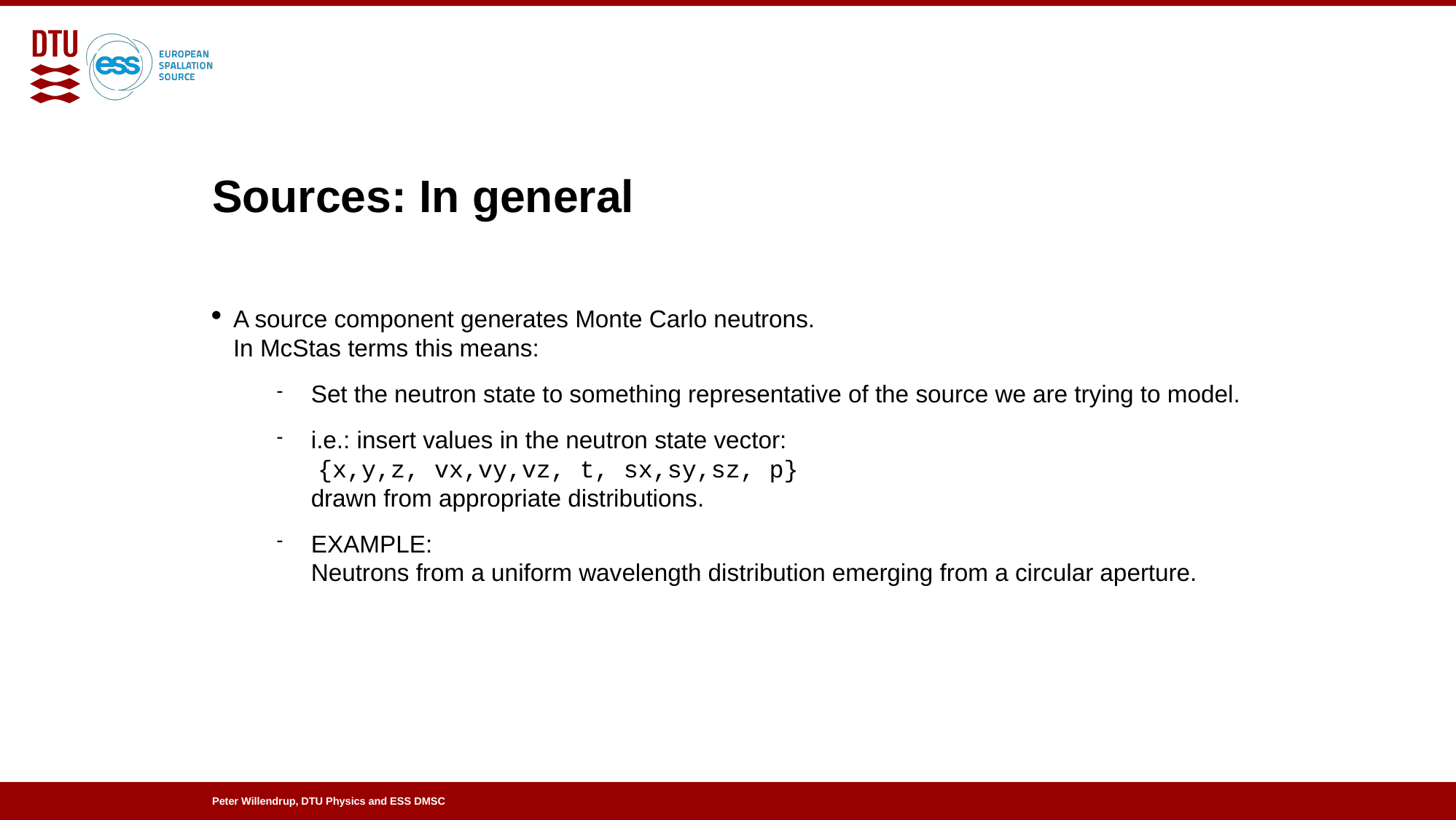

Sources: In general
A source component generates Monte Carlo neutrons.
In McStas terms this means:
Set the neutron state to something representative of the source we are trying to model.
i.e.: insert values in the neutron state vector:
 {x,y,z, vx,vy,vz, t, sx,sy,sz, p}
drawn from appropriate distributions.
EXAMPLE:
Neutrons from a uniform wavelength distribution emerging from a circular aperture.
2